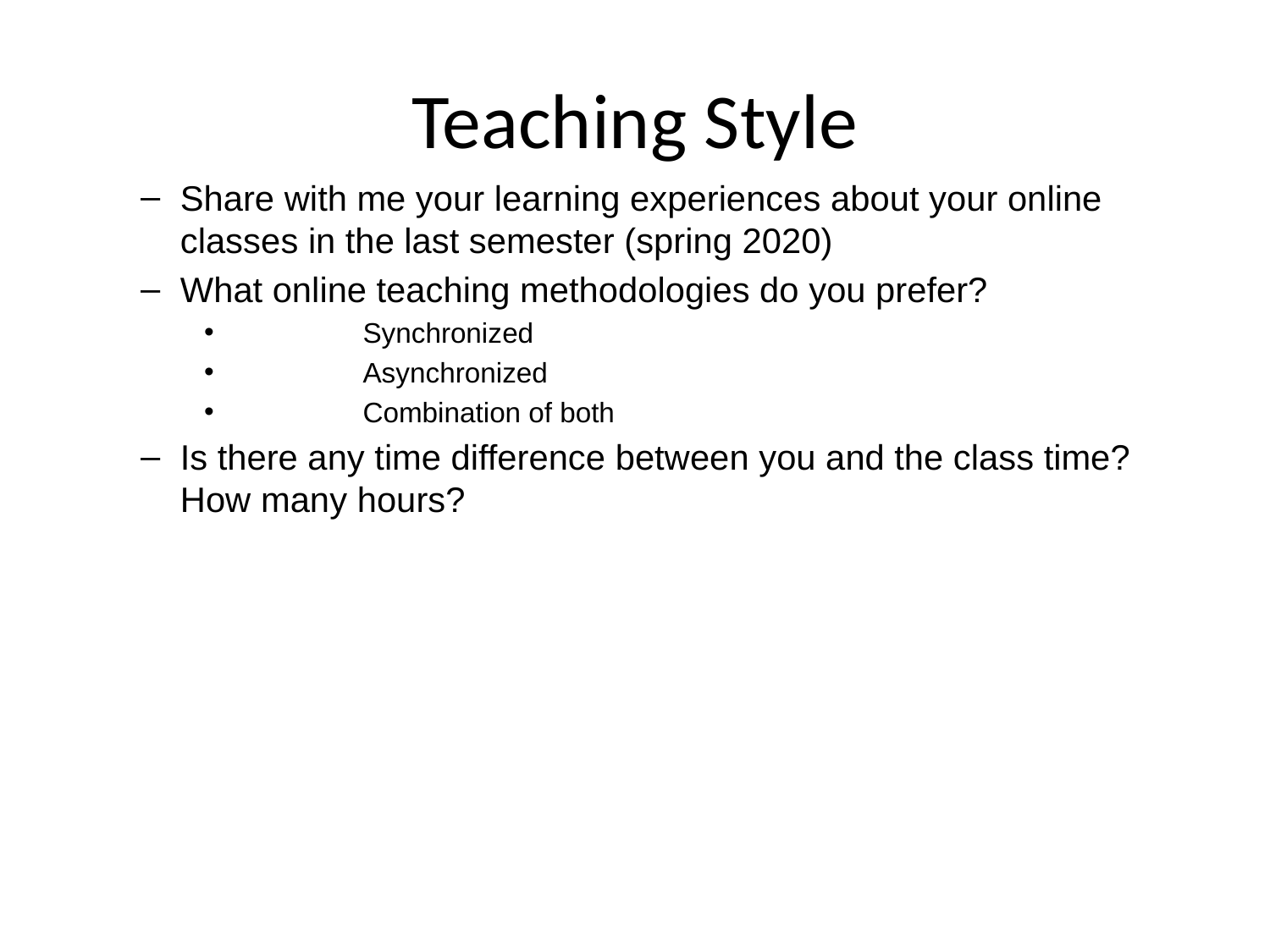

# Teaching Style
Share with me your learning experiences about your online classes in the last semester (spring 2020)
What online teaching methodologies do you prefer?
	Synchronized
	Asynchronized
	Combination of both
Is there any time difference between you and the class time? How many hours?